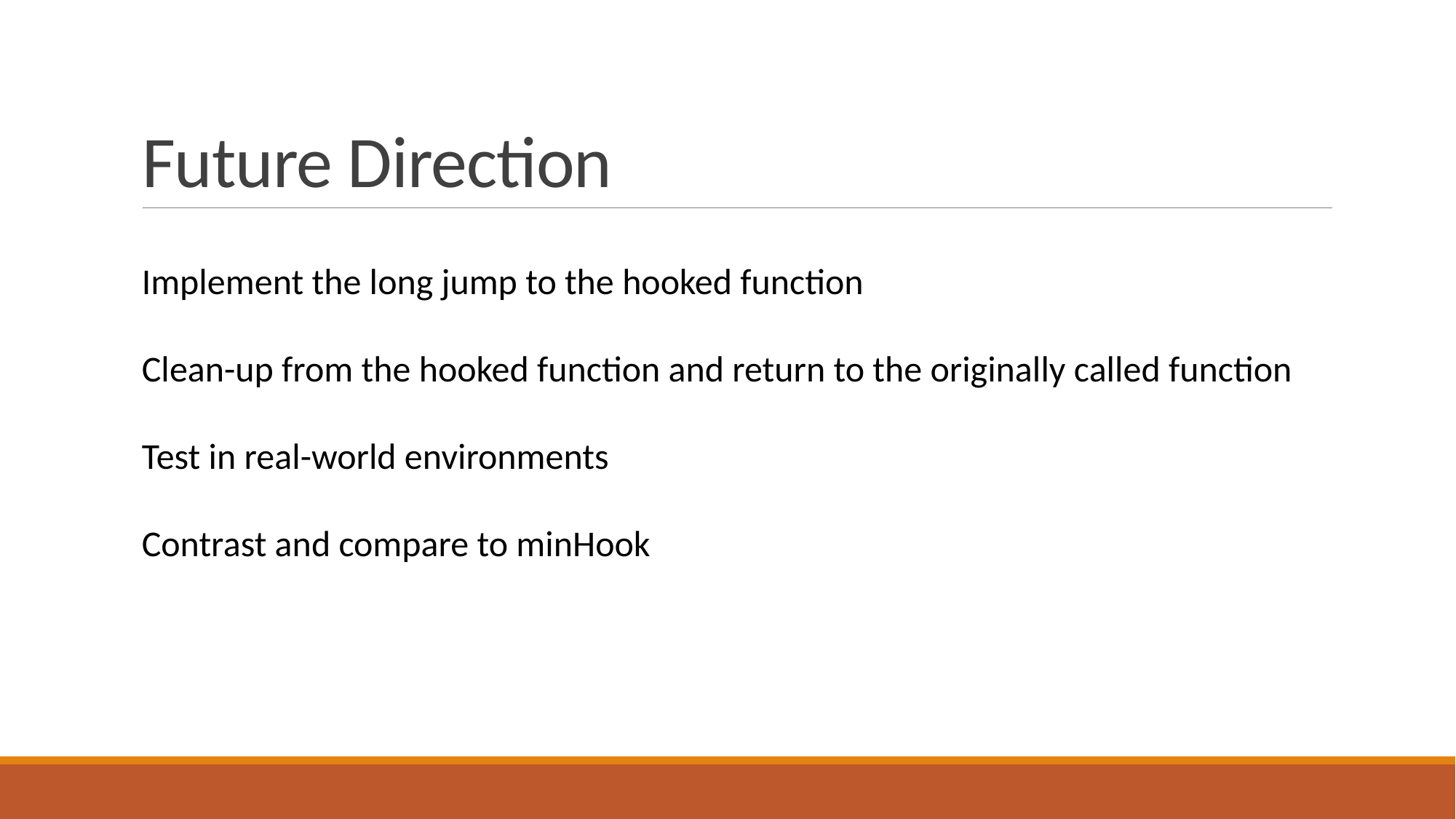

# Future Direction

Implement the long jump to the hooked function

Clean-up from the hooked function and return to the originally called function

Test in real-world environments

Contrast and compare to minHook